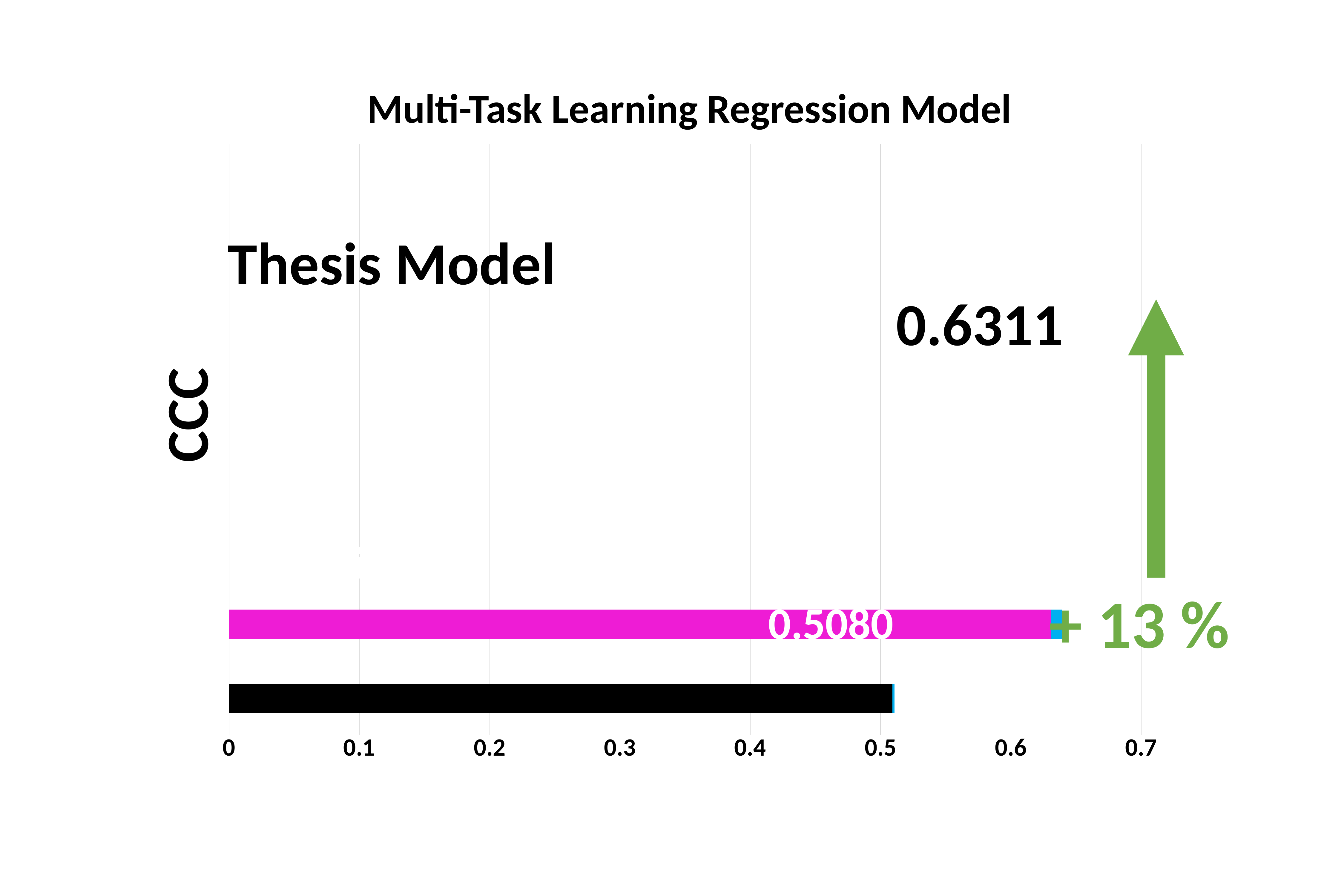

Multi-Task Learning Regression Model

[unsupported chart]

Thesis Model
0.6311
Cambridge Result (Baseline)
+ 13 %
0.5080
CCC